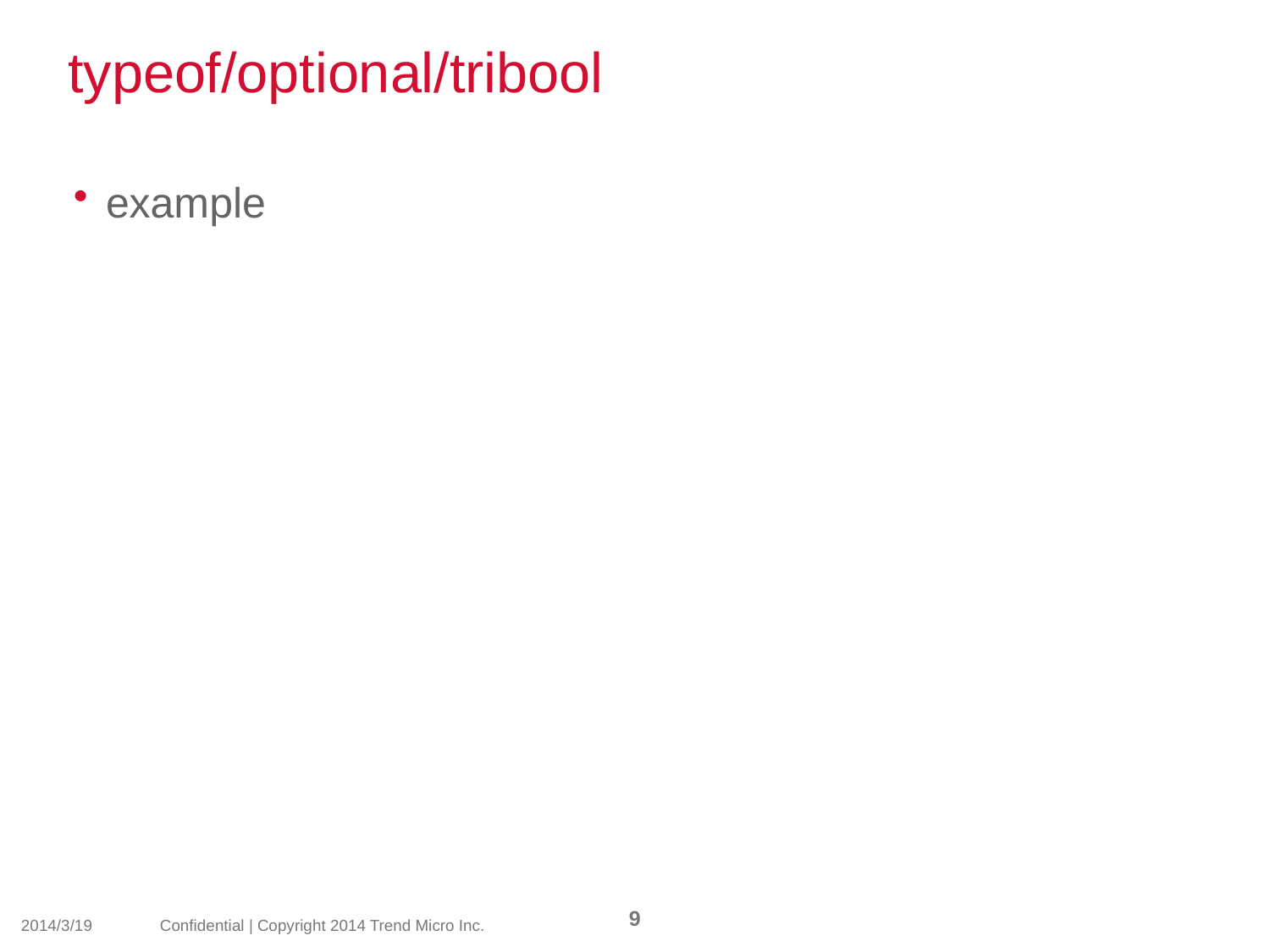

# typeof/optional/tribool
example

9
2014/3/19
Confidential | Copyright 2014 Trend Micro Inc.